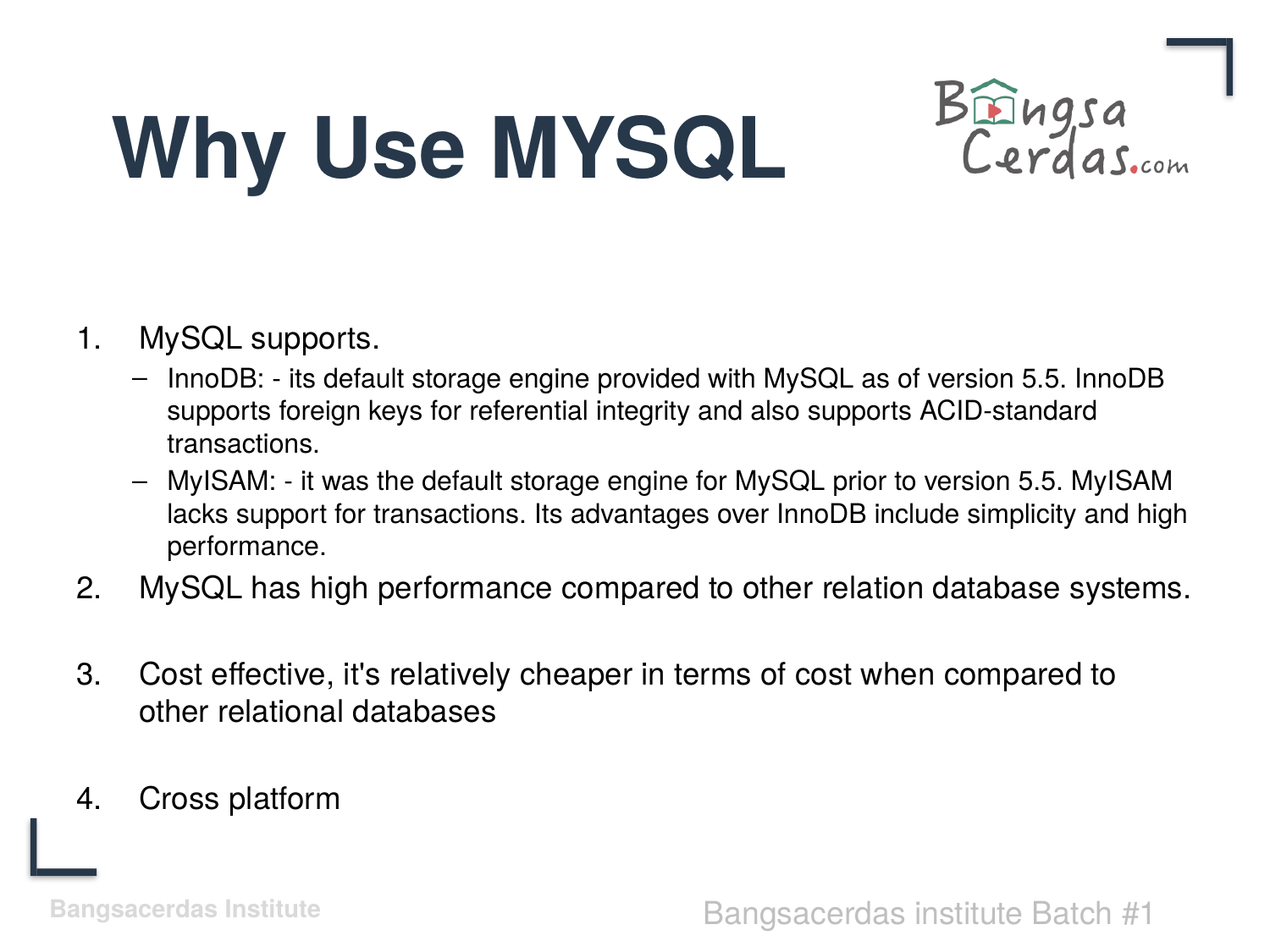

# Why Use MYSQL
MySQL supports.
InnoDB: - its default storage engine provided with MySQL as of version 5.5. InnoDB supports foreign keys for referential integrity and also supports ACID-standard transactions.
MyISAM: - it was the default storage engine for MySQL prior to version 5.5. MyISAM lacks support for transactions. Its advantages over InnoDB include simplicity and high performance.
MySQL has high performance compared to other relation database systems.

Cost effective, it's relatively cheaper in terms of cost when compared to other relational databases

Cross platform